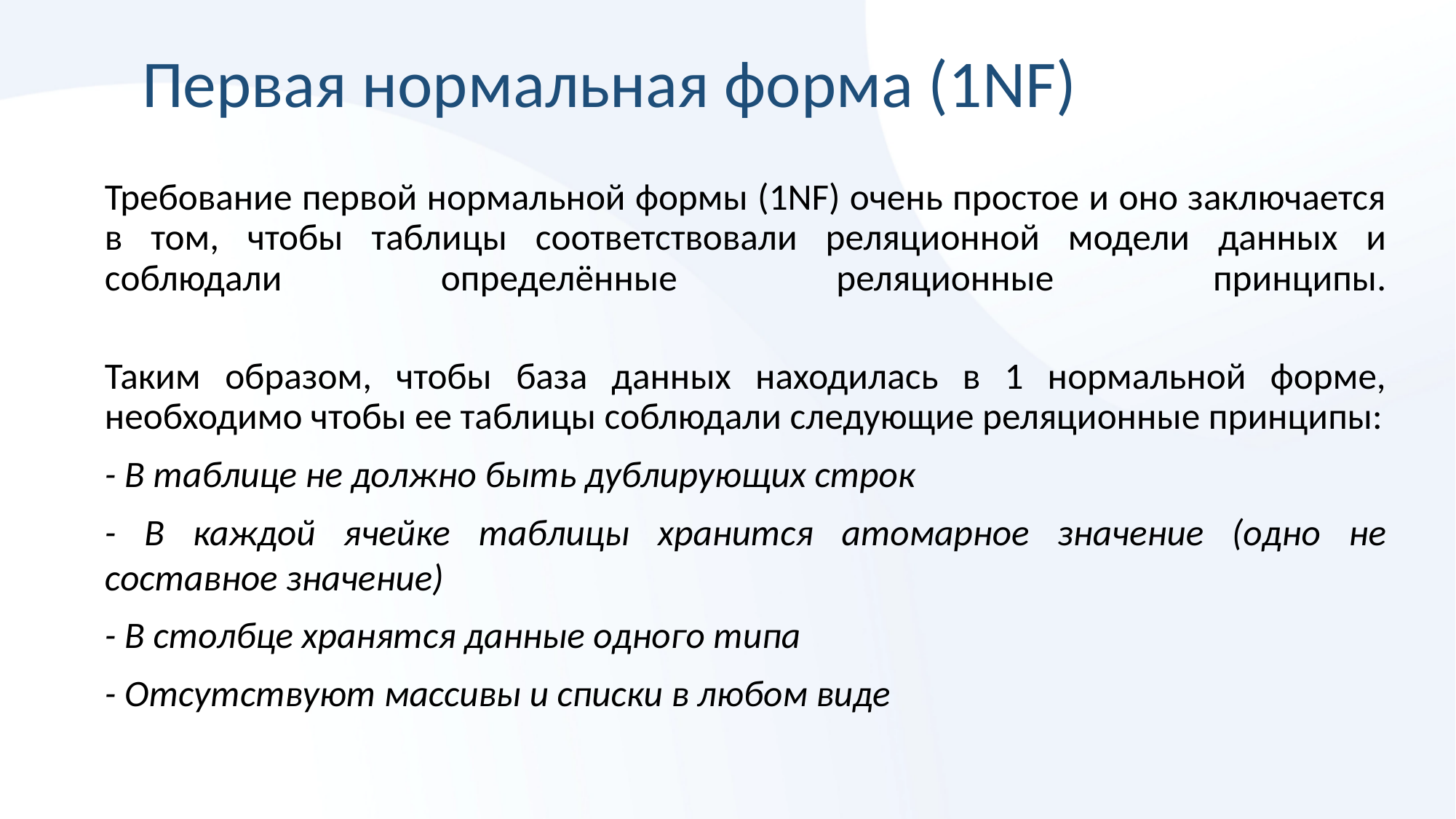

# Первая нормальная форма (1NF)
Требование первой нормальной формы (1NF) очень простое и оно заключается в том, чтобы таблицы соответствовали реляционной модели данных и соблюдали определённые реляционные принципы.
Таким образом, чтобы база данных находилась в 1 нормальной форме, необходимо чтобы ее таблицы соблюдали следующие реляционные принципы:
- В таблице не должно быть дублирующих строк
- В каждой ячейке таблицы хранится атомарное значение (одно не составное значение)
- В столбце хранятся данные одного типа
- Отсутствуют массивы и списки в любом виде